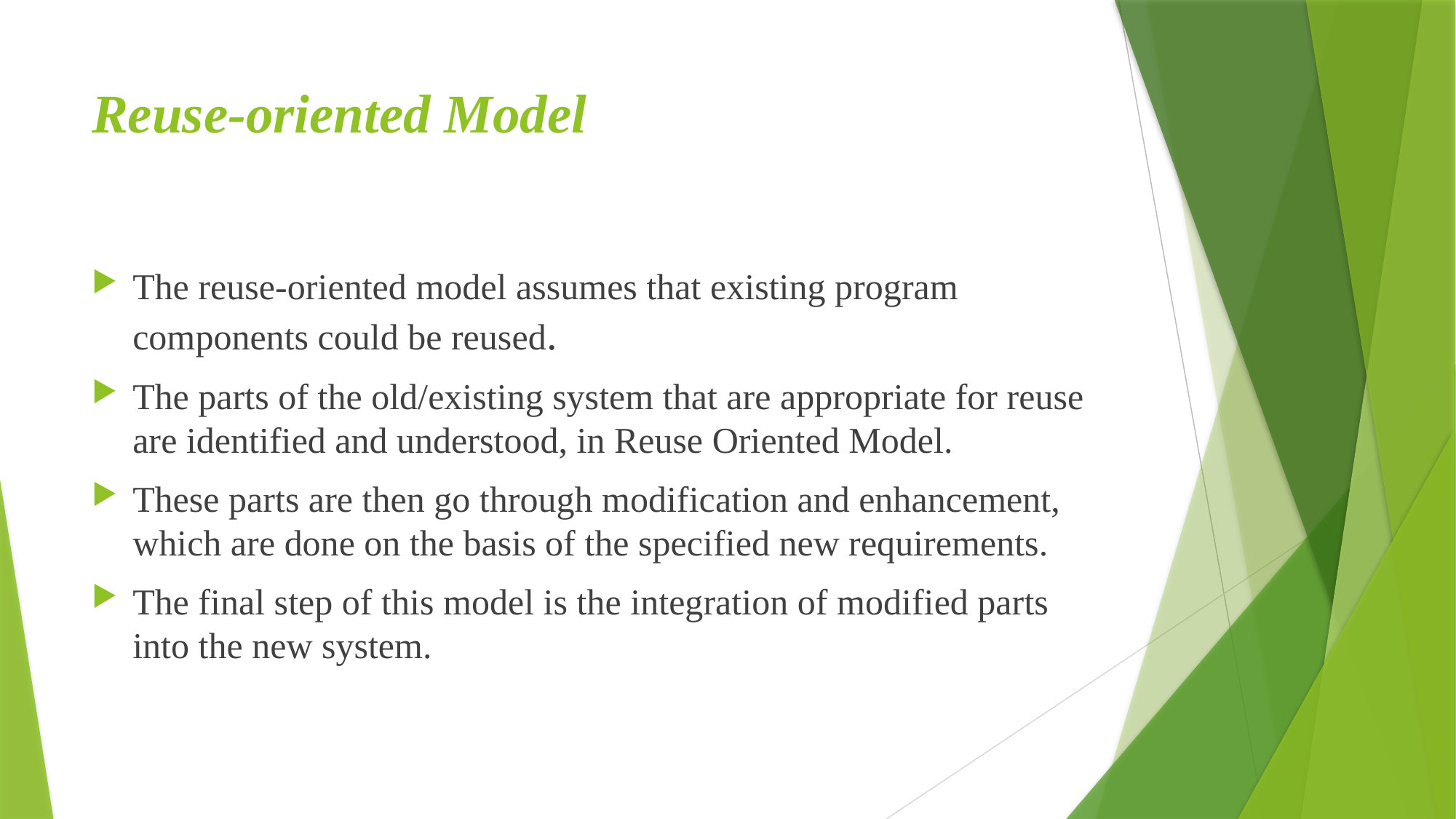

# Reuse-oriented Model
The reuse-oriented model assumes that existing program components could be reused.
The parts of the old/existing system that are appropriate for reuse are identified and understood, in Reuse Oriented Model.
These parts are then go through modification and enhancement, which are done on the basis of the specified new requirements.
The final step of this model is the integration of modified parts into the new system.